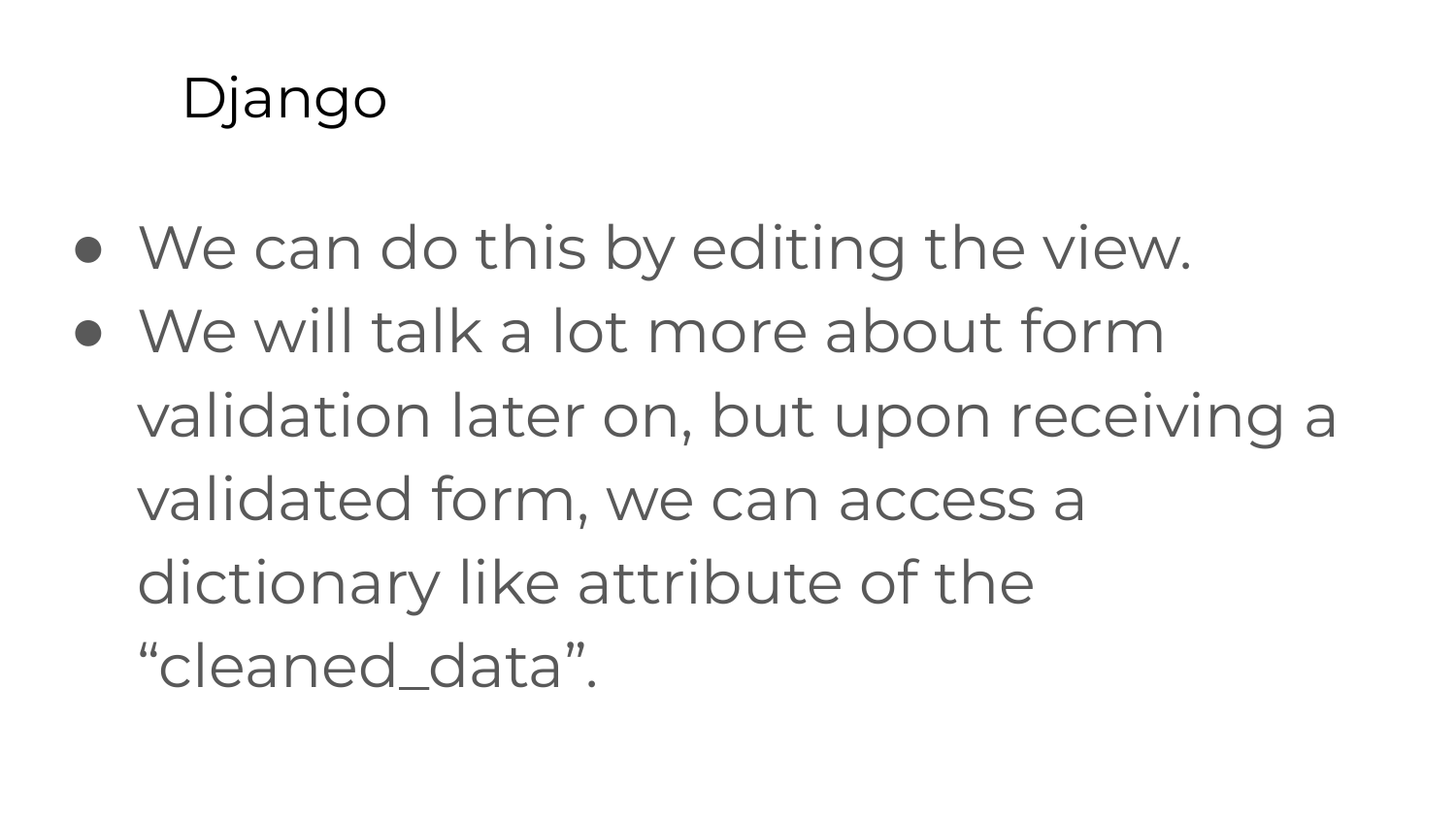

# Django
We can do this by editing the view.
We will talk a lot more about form validation later on, but upon receiving a validated form, we can access a dictionary like attribute of the “cleaned_data”.